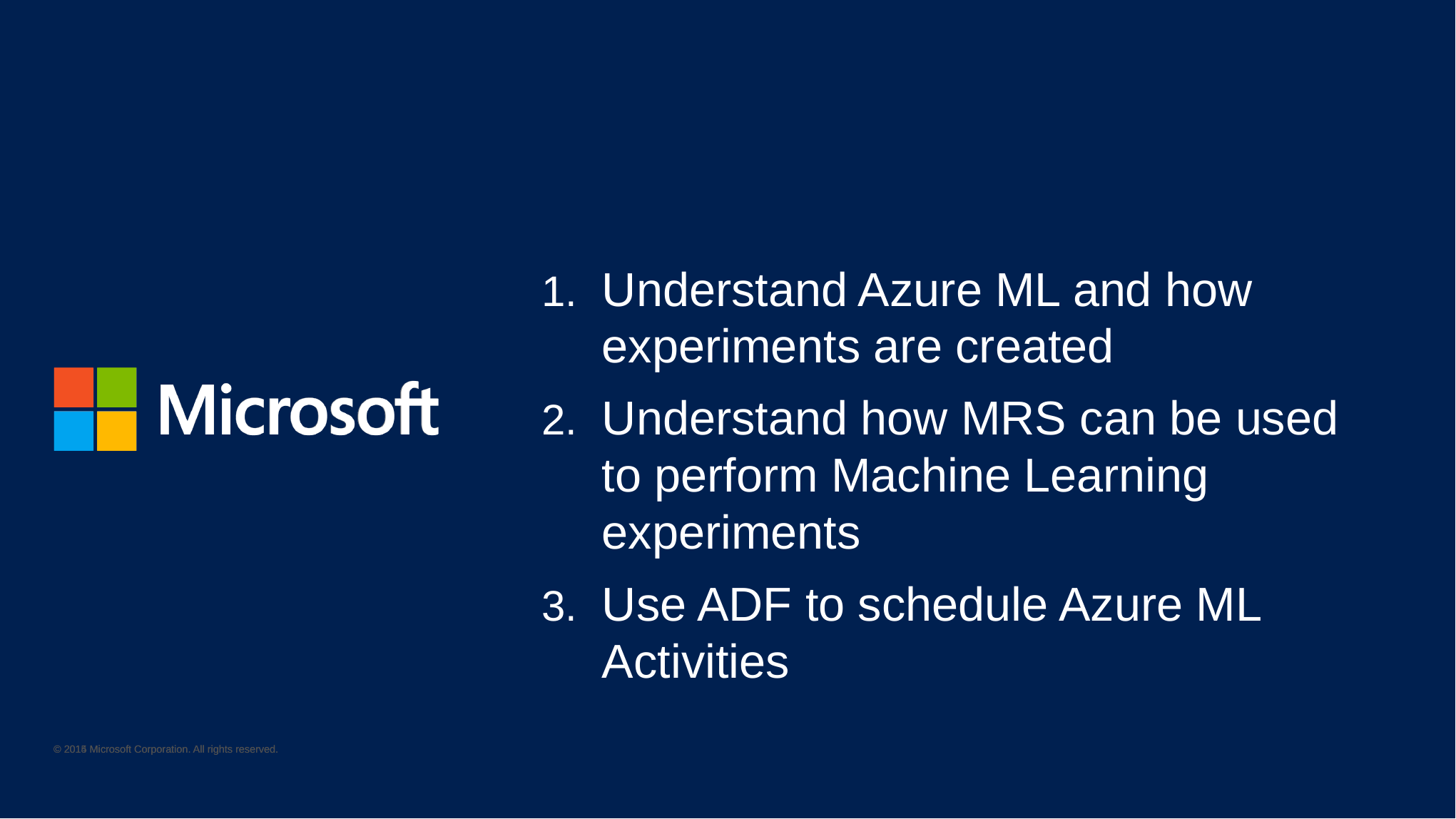

Understand Azure ML and how experiments are created
Understand how MRS can be used to perform Machine Learning experiments
Use ADF to schedule Azure ML Activities